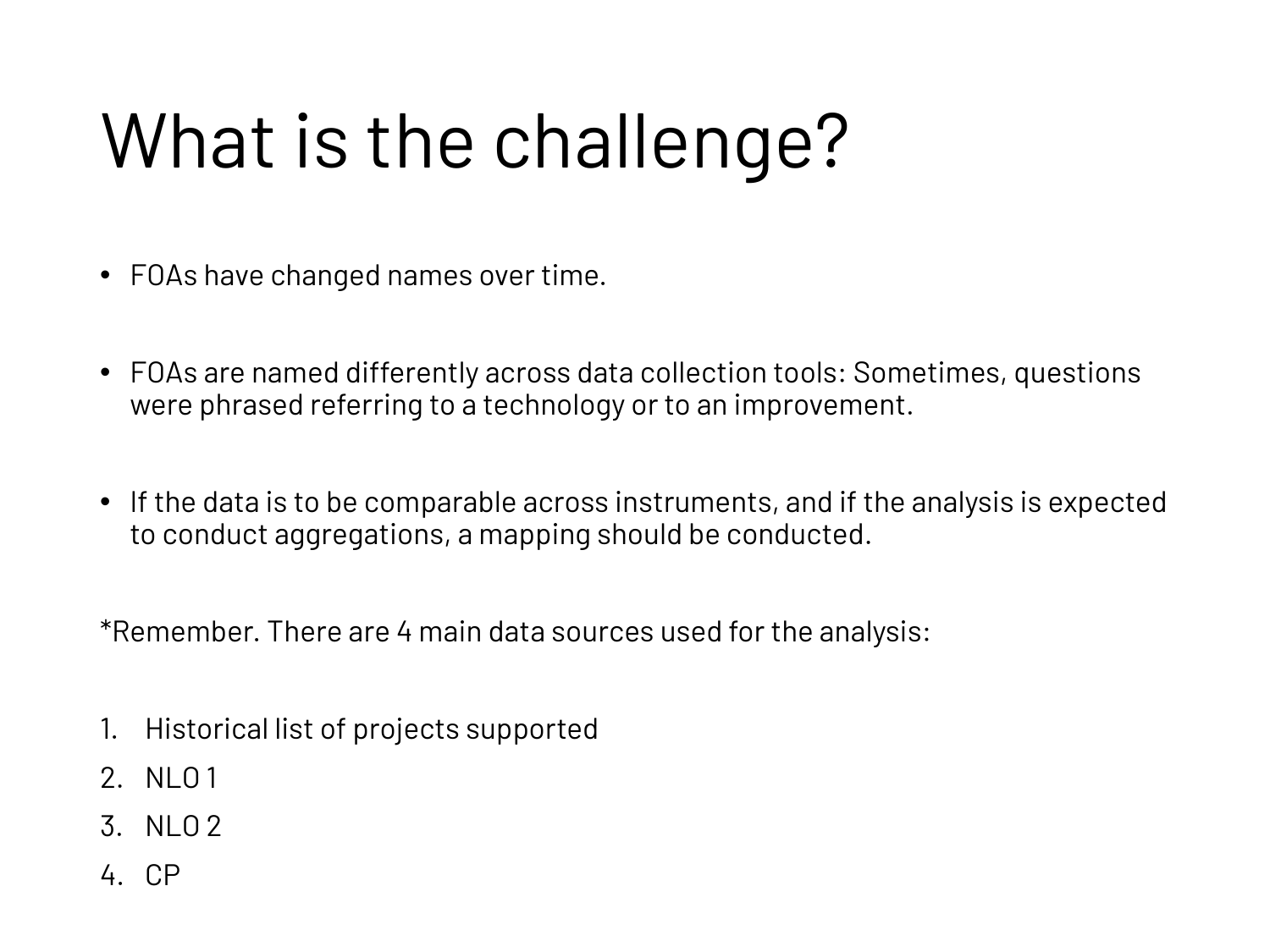

# What is the challenge?
FOAs have changed names over time.

FOAs are named differently across data collection tools: Sometimes, questions were phrased referring to a technology or to an improvement.

If the data is to be comparable across instruments, and if the analysis is expected to conduct aggregations, a mapping should be conducted.

*Remember. There are 4 main data sources used for the analysis:

Historical list of projects supported
NLO 1
NLO 2
CP